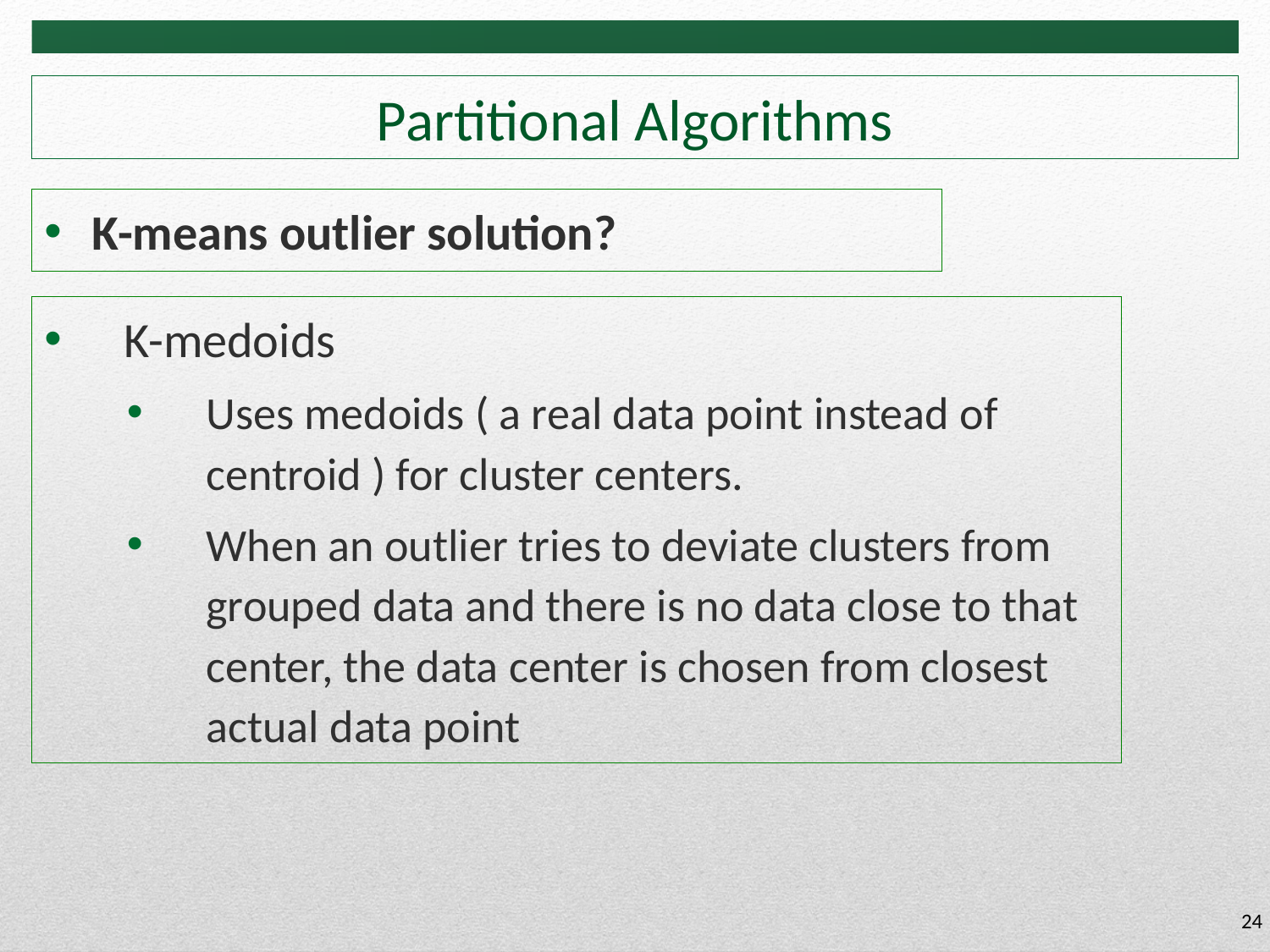

# Partitional Algorithms
K-means outlier solution?
K-medoids
Uses medoids ( a real data point instead of centroid ) for cluster centers.
When an outlier tries to deviate clusters from grouped data and there is no data close to that center, the data center is chosen from closest actual data point
24